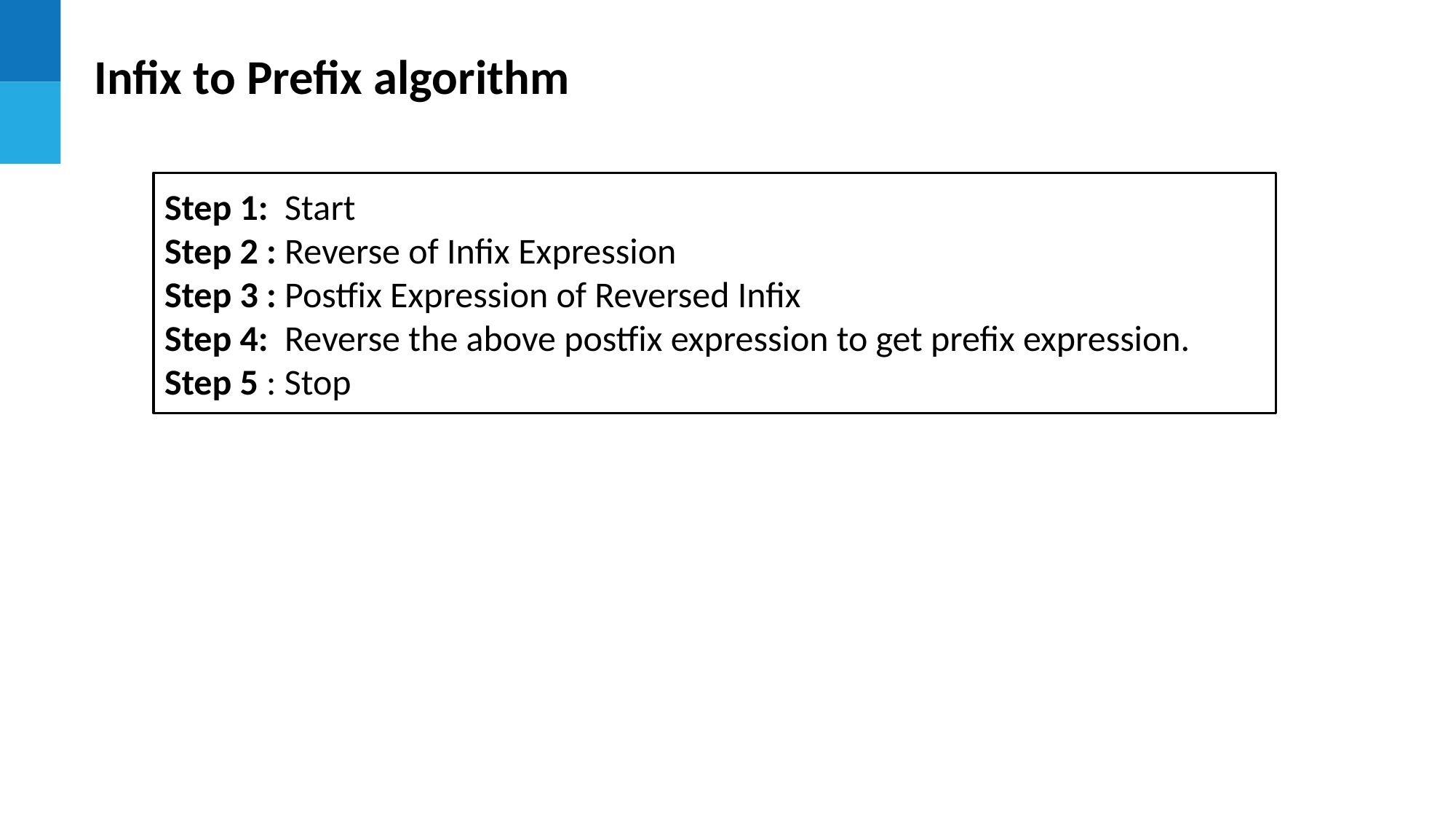

# Infix to Prefix algorithm
Step 1:  Start
Step 2 : Reverse of Infix Expression
Step 3 : Postfix Expression of Reversed Infix
Step 4:  Reverse the above postfix expression to get prefix expression.
Step 5 : Stop